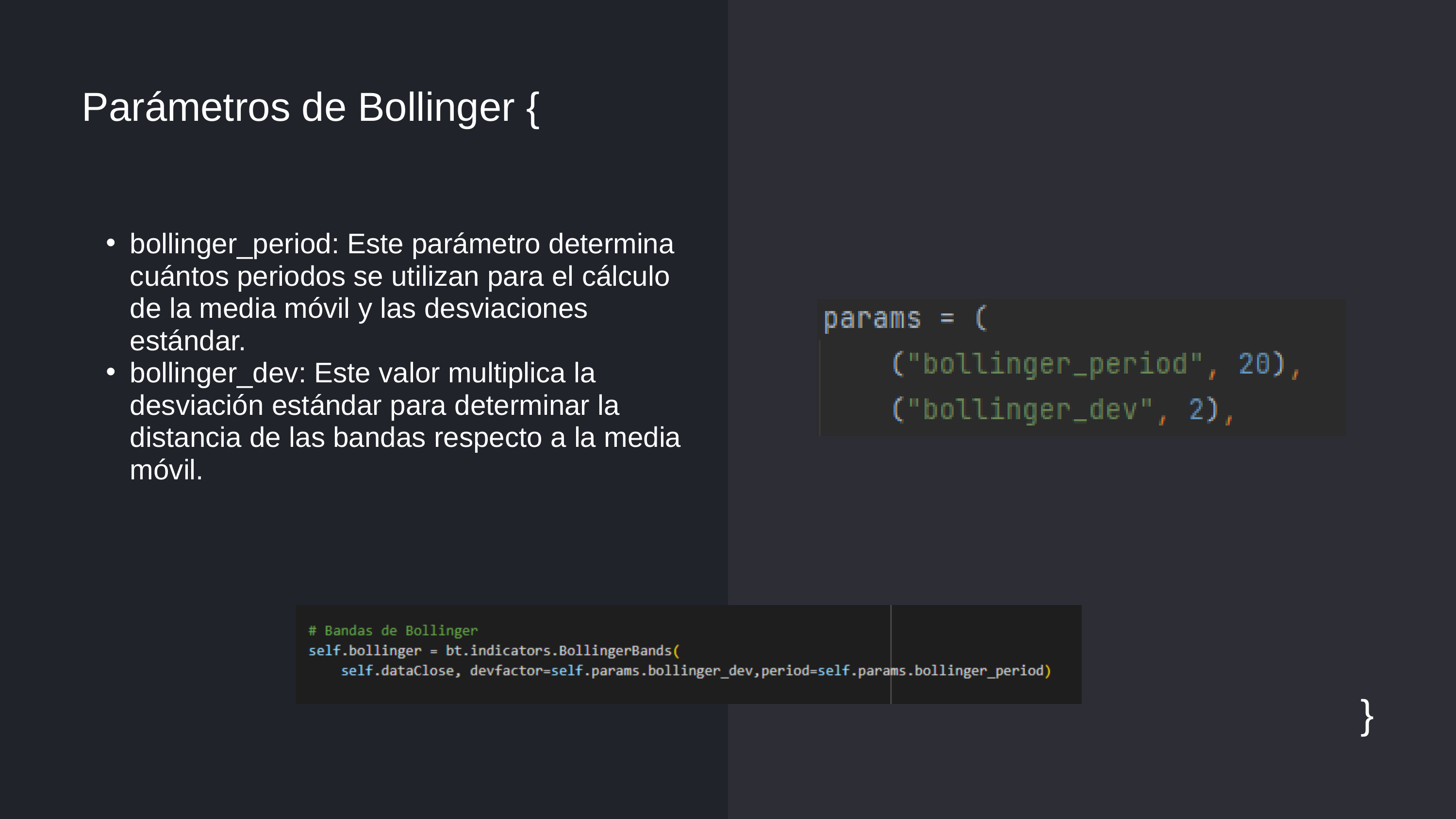

Parámetros de Bollinger {
bollinger_period: Este parámetro determina cuántos periodos se utilizan para el cálculo de la media móvil y las desviaciones estándar.
bollinger_dev: Este valor multiplica la desviación estándar para determinar la distancia de las bandas respecto a la media móvil.

}